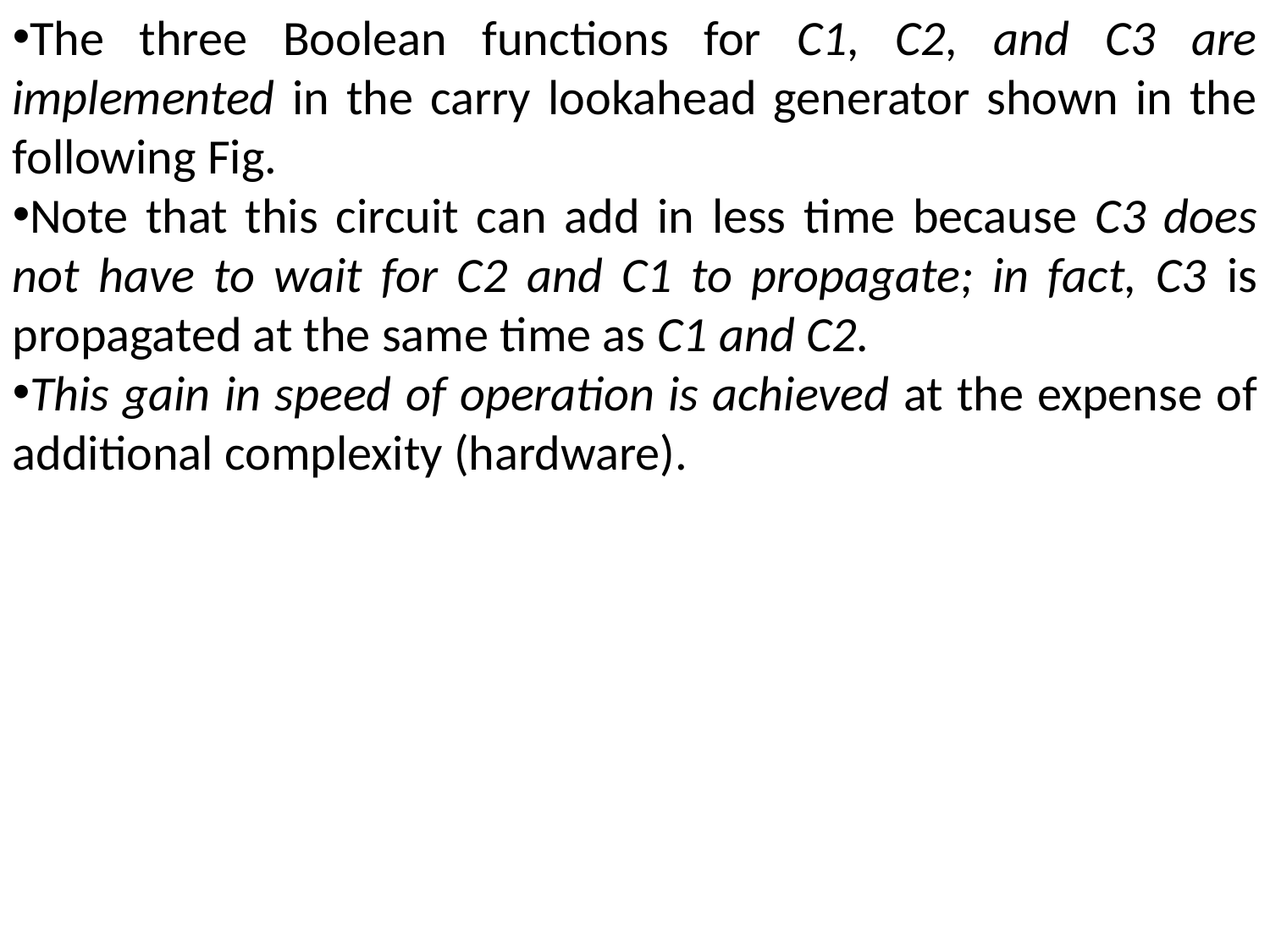

The three Boolean functions for C1, C2, and C3 are implemented in the carry lookahead generator shown in the following Fig.
Note that this circuit can add in less time because C3 does not have to wait for C2 and C1 to propagate; in fact, C3 is propagated at the same time as C1 and C2.
This gain in speed of operation is achieved at the expense of additional complexity (hardware).